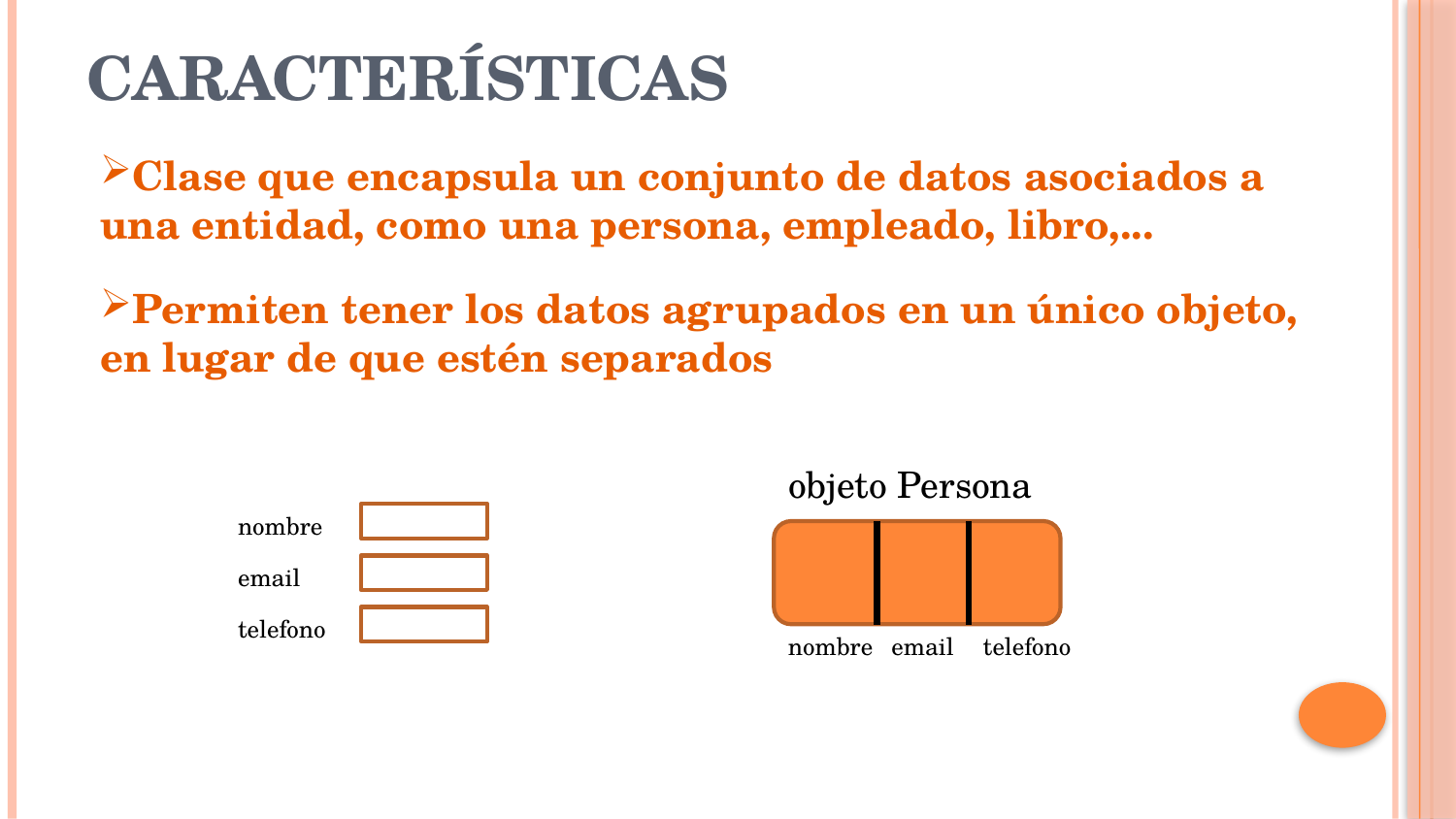

# Características
Clase que encapsula un conjunto de datos asociados a una entidad, como una persona, empleado, libro,...
Permiten tener los datos agrupados en un único objeto, en lugar de que estén separados

objeto Persona

nombre

email

telefono
nombre
email
telefono